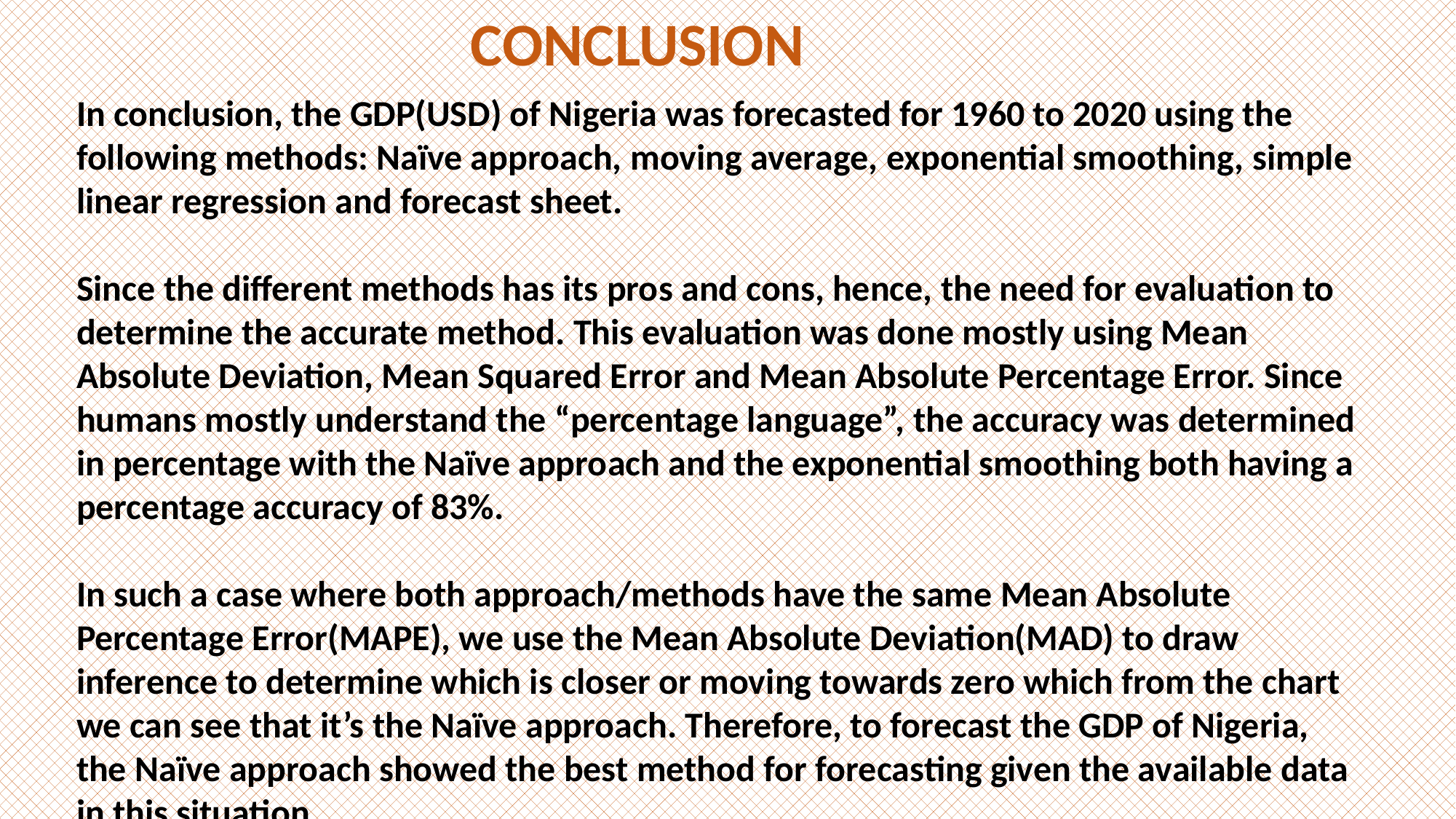

CONCLUSION
In conclusion, the GDP(USD) of Nigeria was forecasted for 1960 to 2020 using the following methods: Naïve approach, moving average, exponential smoothing, simple linear regression and forecast sheet.

Since the different methods has its pros and cons, hence, the need for evaluation to determine the accurate method. This evaluation was done mostly using Mean Absolute Deviation, Mean Squared Error and Mean Absolute Percentage Error. Since humans mostly understand the “percentage language”, the accuracy was determined in percentage with the Naïve approach and the exponential smoothing both having a percentage accuracy of 83%.

In such a case where both approach/methods have the same Mean Absolute Percentage Error(MAPE), we use the Mean Absolute Deviation(MAD) to draw inference to determine which is closer or moving towards zero which from the chart we can see that it’s the Naïve approach. Therefore, to forecast the GDP of Nigeria, the Naïve approach showed the best method for forecasting given the available data in this situation.